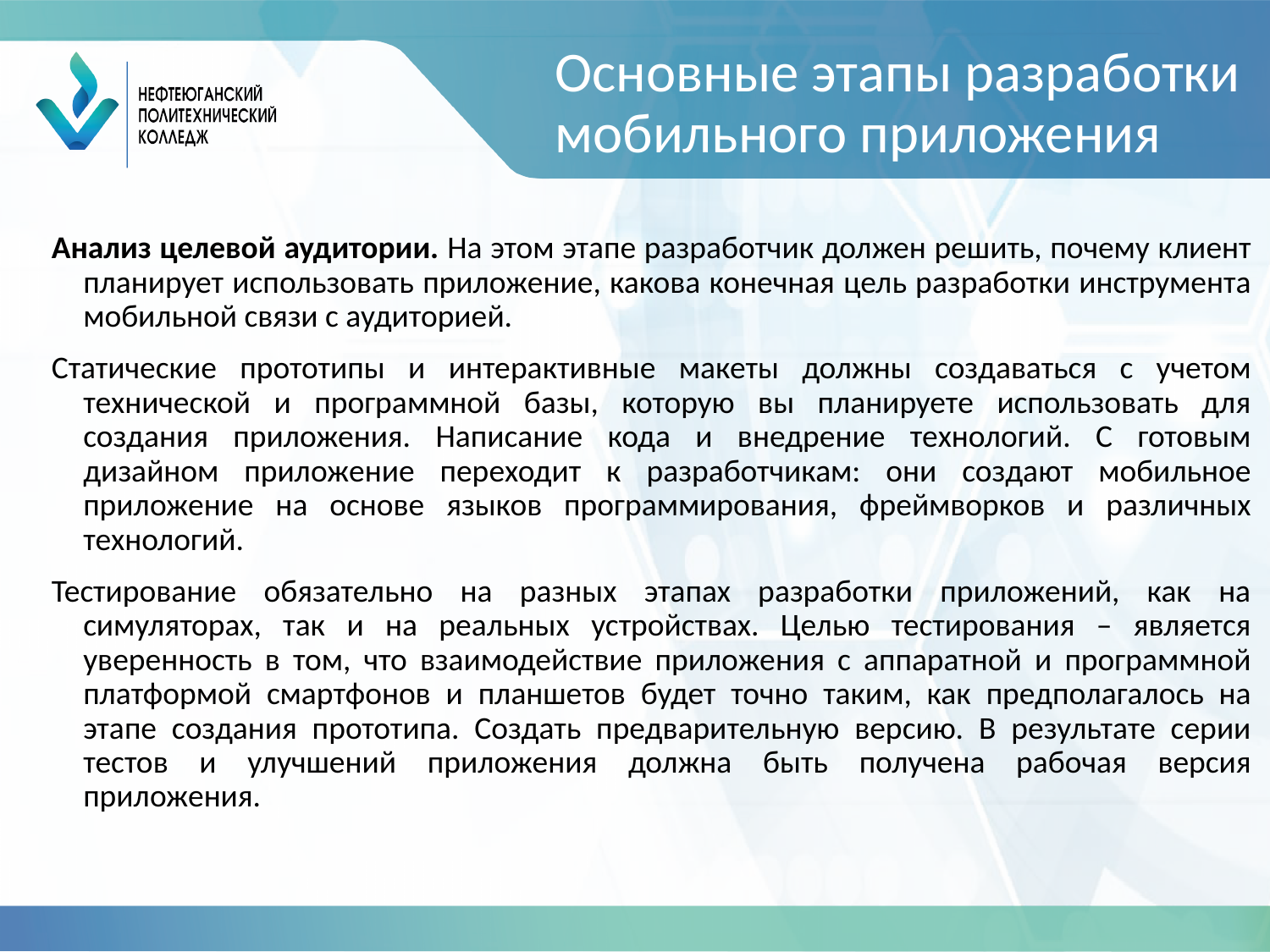

# Основные этапы разработки мобильного приложения
Анализ целевой аудитории. На этом этапе разработчик должен решить, почему клиент планирует использовать приложение, какова конечная цель разработки инструмента мобильной связи с аудиторией.
Статические прототипы и интерактивные макеты должны создаваться с учетом технической и программной базы, которую вы планируете использовать для создания приложения. Написание кода и внедрение технологий. С готовым дизайном приложение переходит к разработчикам: они создают мобильное приложение на основе языков программирования, фреймворков и различных технологий.
Тестирование обязательно на разных этапах разработки приложений, как на симуляторах, так и на реальных устройствах. Целью тестирования – является уверенность в том, что взаимодействие приложения с аппаратной и программной платформой смартфонов и планшетов будет точно таким, как предполагалось на этапе создания прототипа. Создать предварительную версию. В результате серии тестов и улучшений приложения должна быть получена рабочая версия приложения.